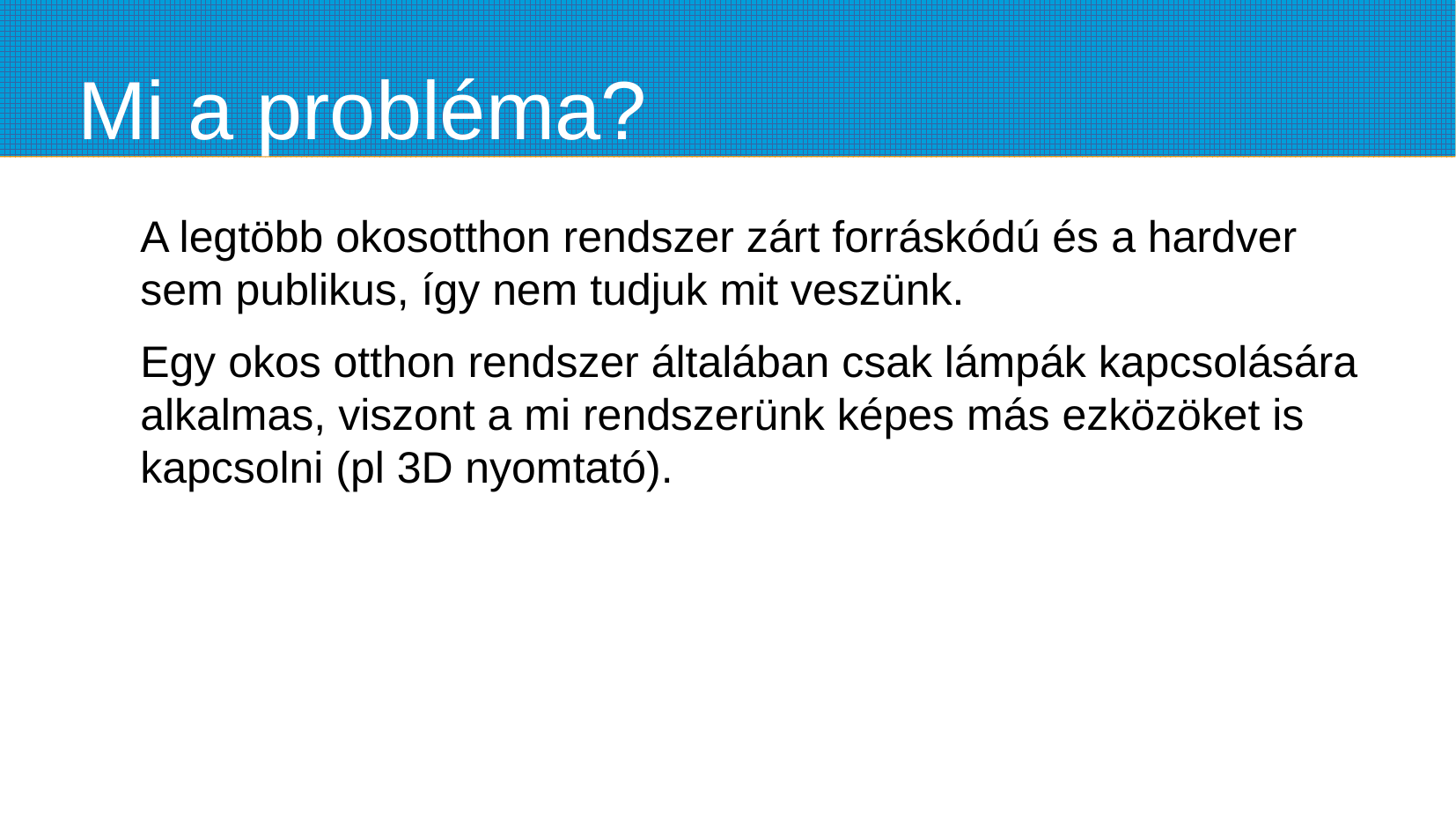

# Mi a probléma?
A legtöbb okosotthon rendszer zárt forráskódú és a hardver sem publikus, így nem tudjuk mit veszünk.
Egy okos otthon rendszer általában csak lámpák kapcsolására alkalmas, viszont a mi rendszerünk képes más ezközöket is kapcsolni (pl 3D nyomtató).